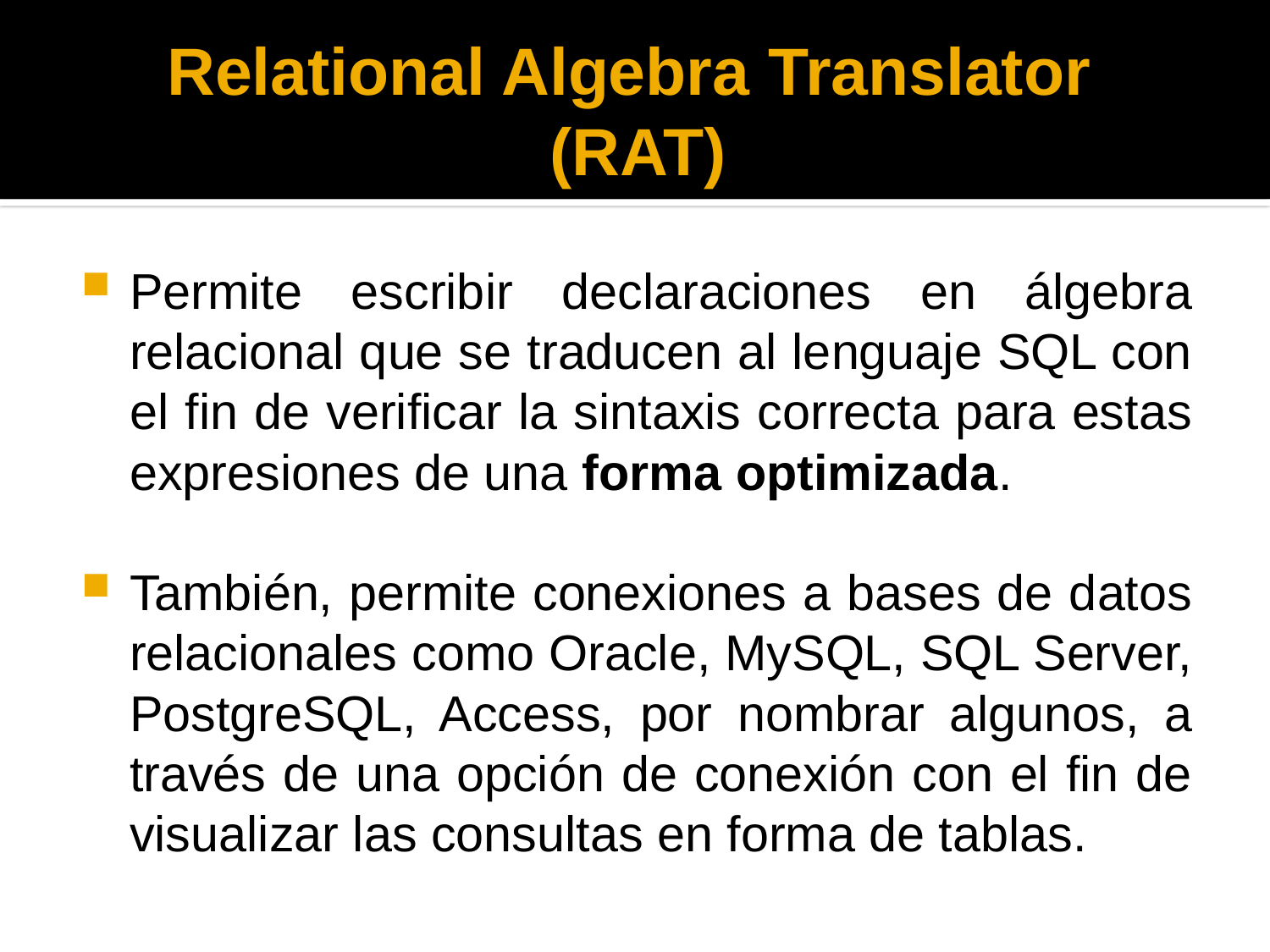

# Relational Algebra Translator  (RAT)
Permite escribir declaraciones en álgebra relacional que se traducen al lenguaje SQL con el fin de verificar la sintaxis correcta para estas expresiones de una forma optimizada.

También, permite conexiones a bases de datos relacionales como Oracle, MySQL, SQL Server, PostgreSQL, Access, por nombrar algunos, a través de una opción de conexión con el fin de visualizar las consultas en forma de tablas.